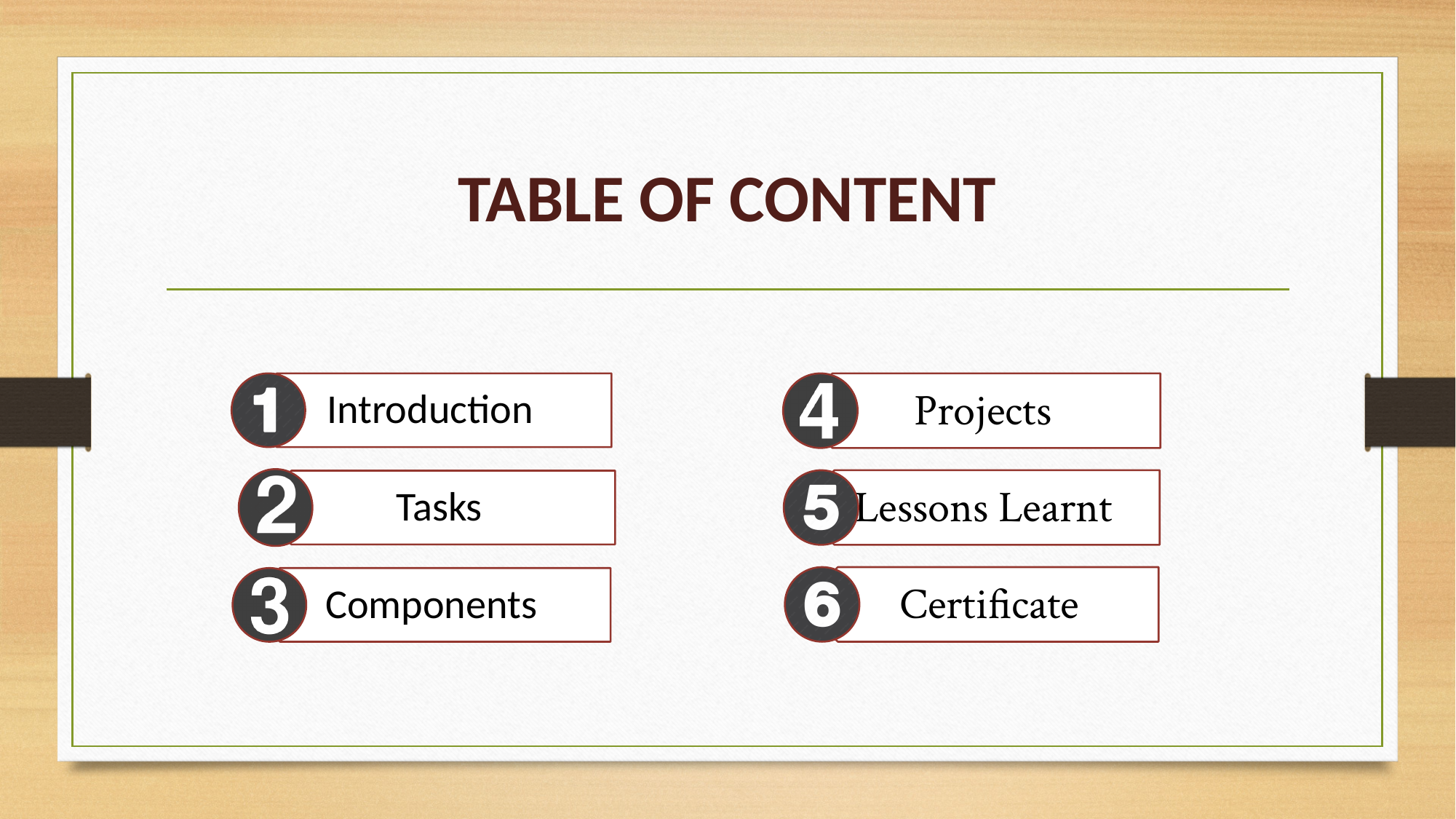

# TABLE OF CONTENT
Projects
Lessons Learnt
 Certificate
Introduction
Tasks
Components